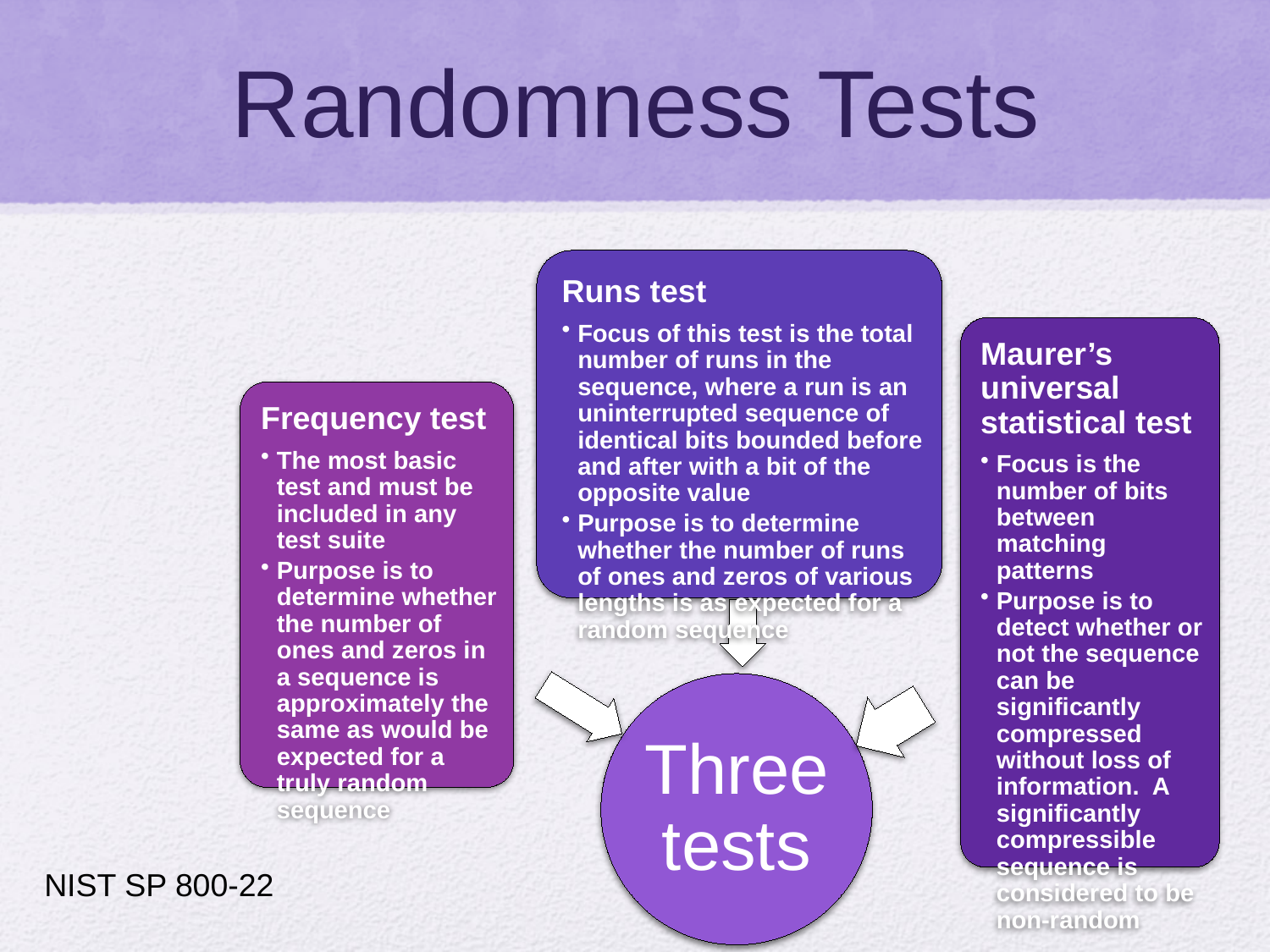

# Randomness Tests
Three tests
Frequency test
The most basic test and must be included in any test suite
Purpose is to determine whether the number of ones and zeros in a sequence is approximately the same as would be expected for a truly random sequence
Runs test
Focus of this test is the total number of runs in the sequence, where a run is an uninterrupted sequence of identical bits bounded before and after with a bit of the opposite value
Purpose is to determine whether the number of runs of ones and zeros of various lengths is as expected for a random sequence
Maurer’s universal statistical test
Focus is the number of bits between matching patterns
Purpose is to detect whether or not the sequence can be significantly compressed without loss of information.  A significantly compressible sequence is considered to be non-random
NIST SP 800-22